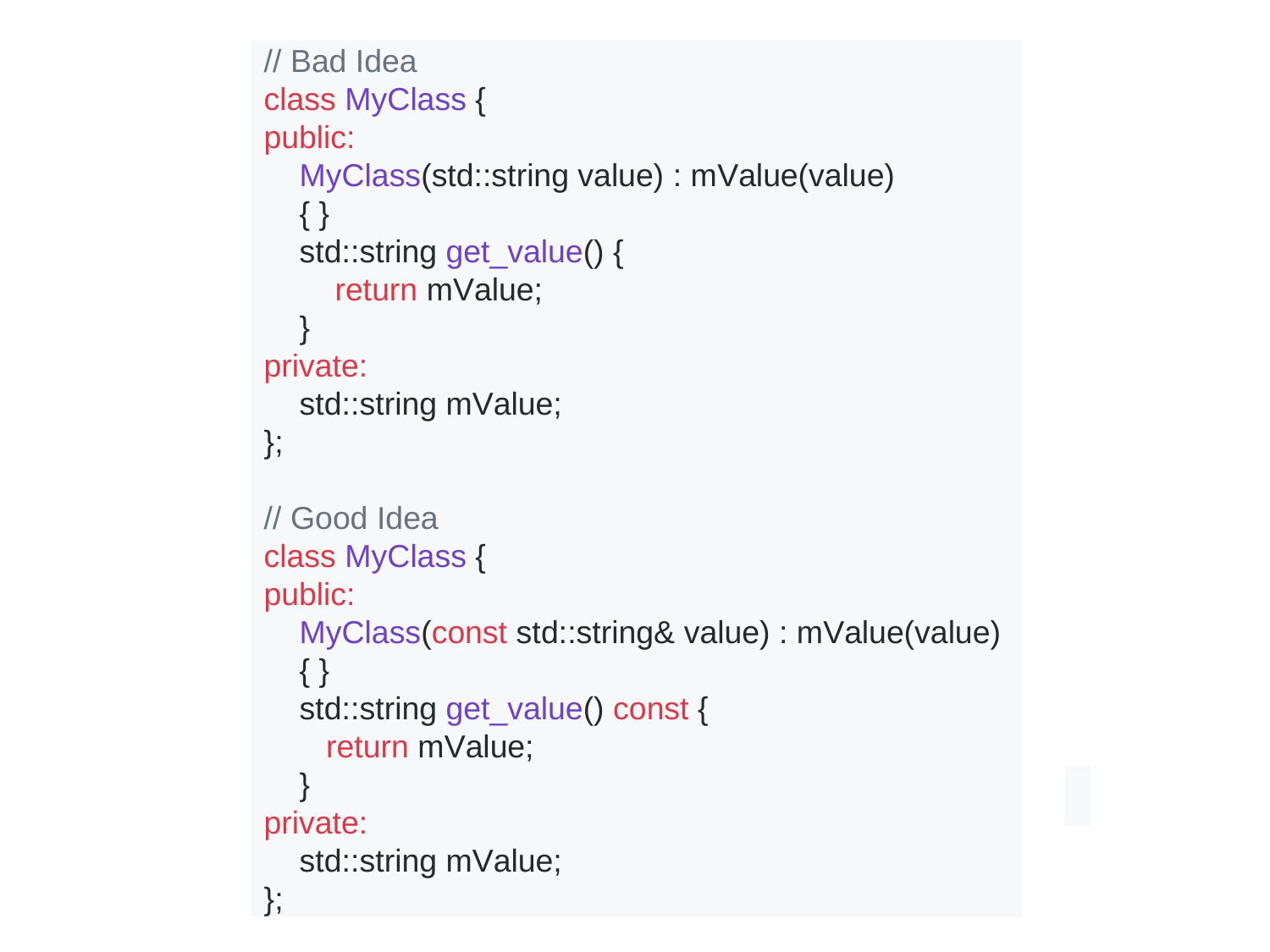

// Bad Idea
class MyClass {
public:
    MyClass(std::string value) : mValue(value)
    { }
    std::string get_value() {
        return mValue;
    }
private:
    std::string mValue;
};

// Good Idea
class MyClass {
public:
    MyClass(const std::string& value) : mValue(value)
    { }
    std::string get_value() const {
       return mValue;
    }
private:
    std::string mValue;
};
#